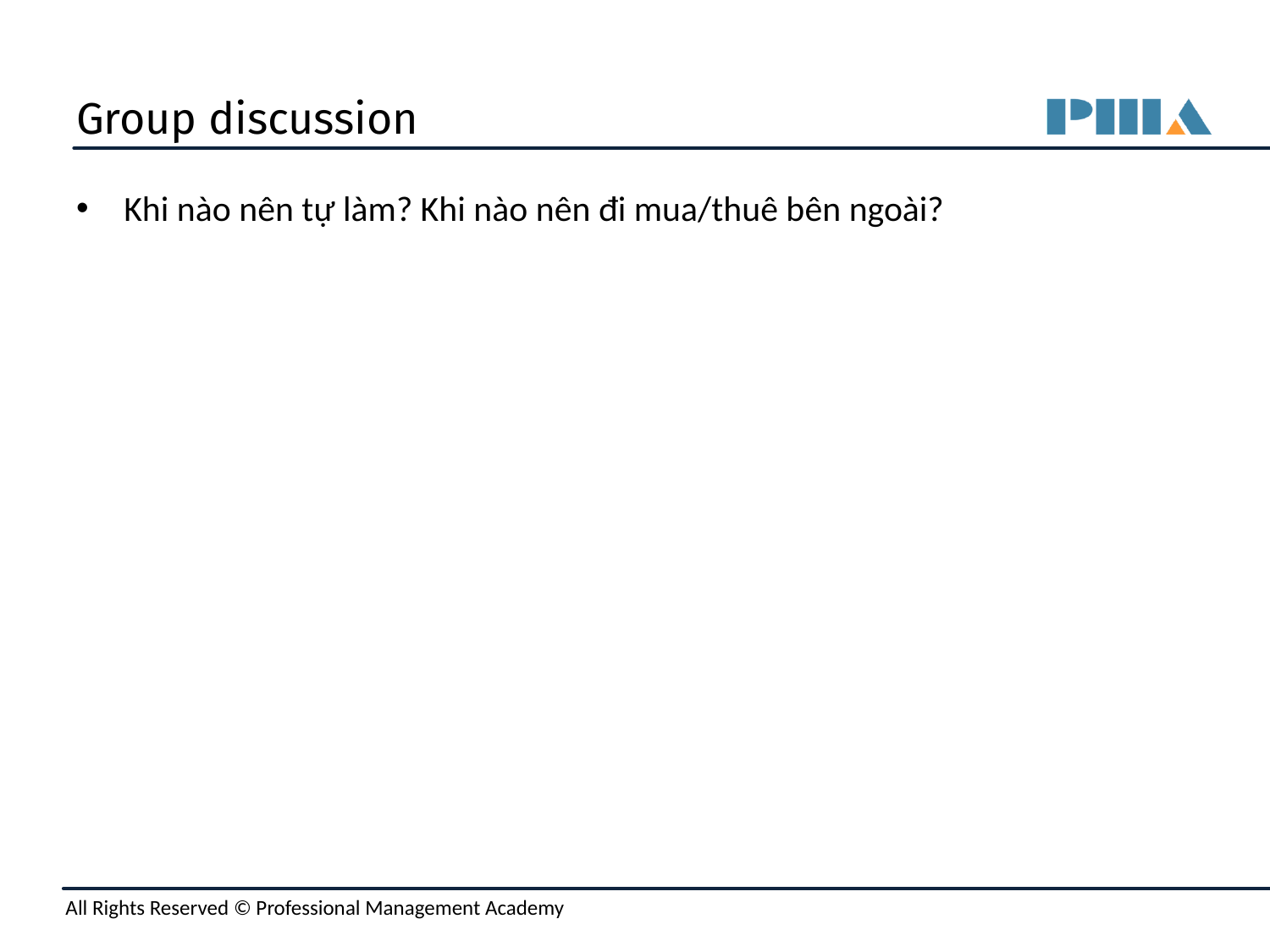

# Group discussion
Khi nào nên tự làm? Khi nào nên đi mua/thuê bên ngoài?